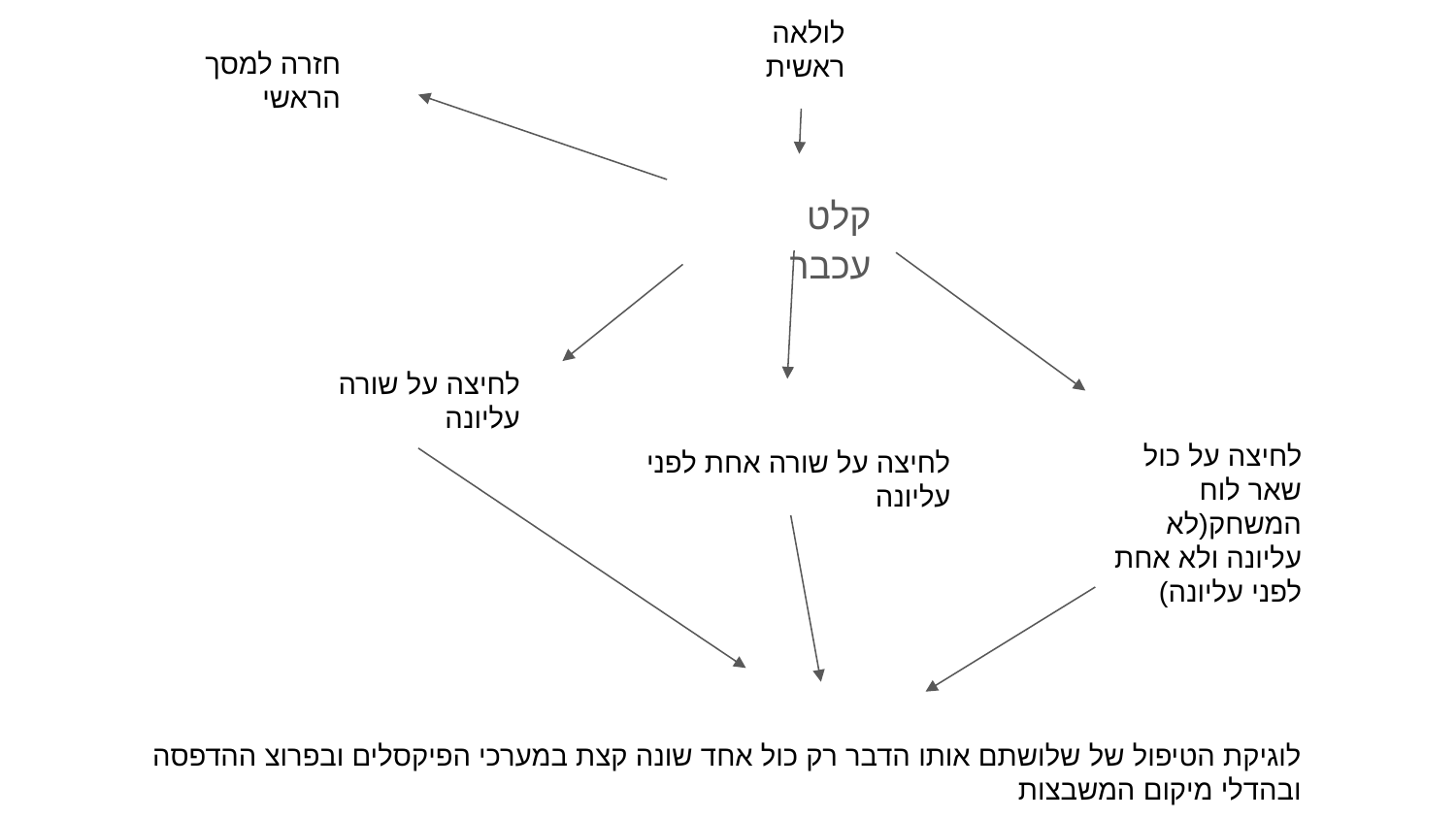

# לולאה ראשית
חזרה למסך הראשי
קלט עכבר
לחיצה על שורה עליונה
לחיצה על כול שאר לוח המשחק(לא עליונה ולא אחת לפני עליונה)
לחיצה על שורה אחת לפני עליונה
לוגיקת הטיפול של שלושתם אותו הדבר רק כול אחד שונה קצת במערכי הפיקסלים ובפרוצ ההדפסה ובהדלי מיקום המשבצות